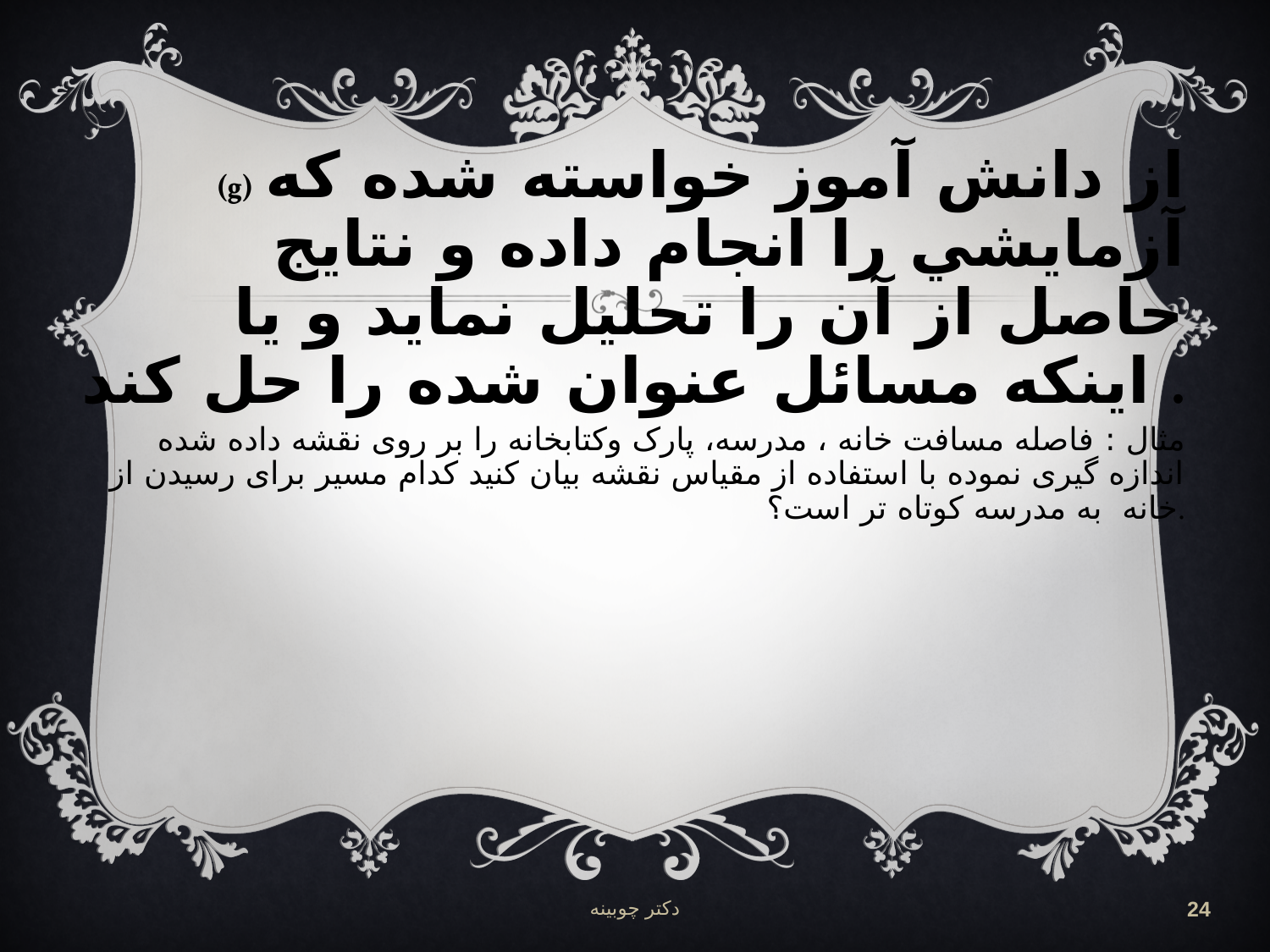

(g) از دانش آموز خواسته شده كه آزمايشي را انجام داده و نتايج حاصل از آن را تحليل نمايد و يا اينكه مسائل عنوان شده را حل كند .
 مثال : فاصله مسافت خانه ، مدرسه، پارک وکتابخانه را بر روی نقشه داده شده اندازه گیری نموده با استفاده از مقیاس نقشه بیان کنید کدام مسیر برای رسیدن از خانه  به مدرسه کوتاه تر است؟.
دکتر چوبینه
24